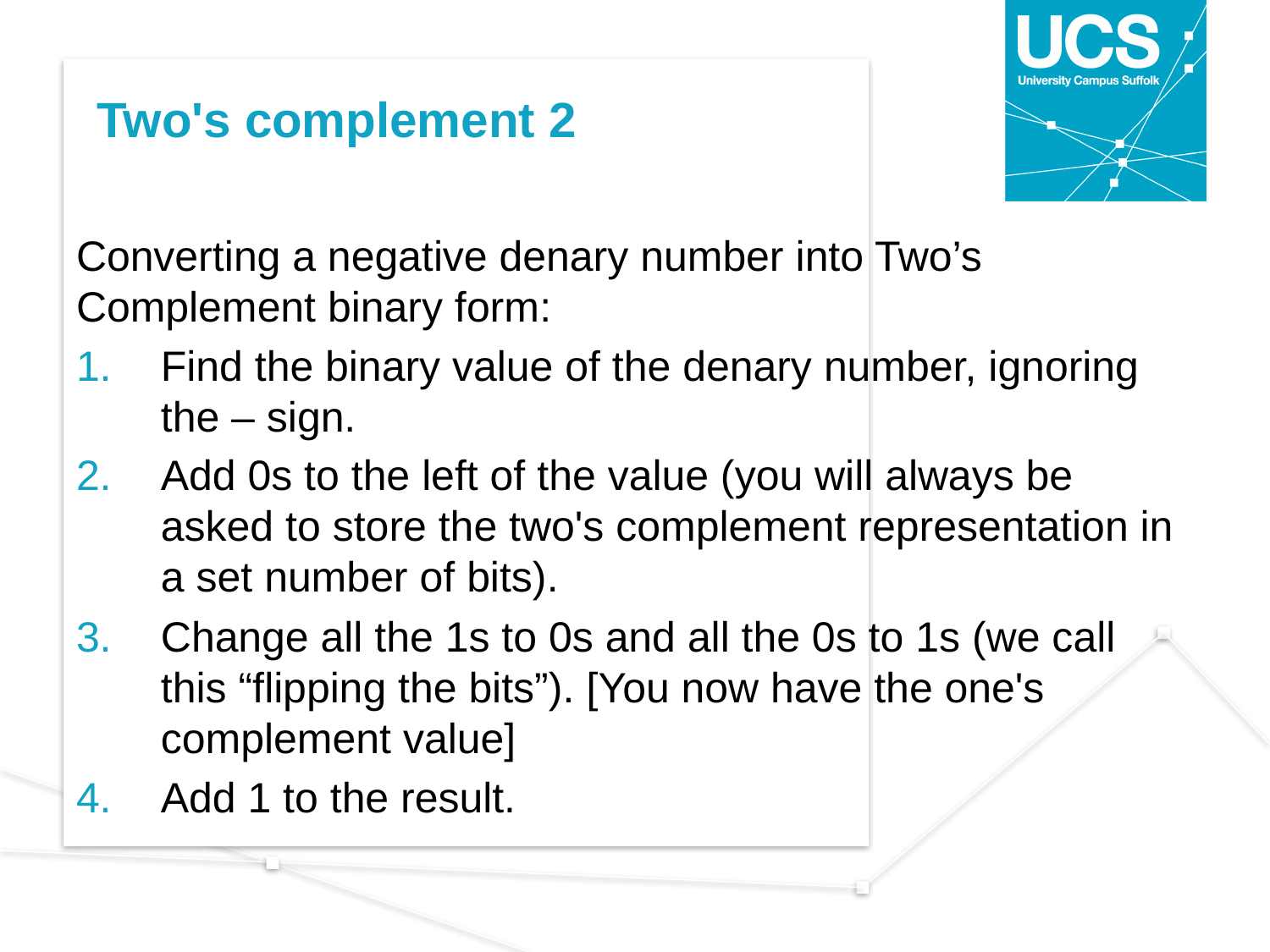

# Two's complement 2
Converting a negative denary number into Two’s Complement binary form:
Find the binary value of the denary number, ignoring the – sign.
Add 0s to the left of the value (you will always be asked to store the two's complement representation in a set number of bits).
Change all the 1s to 0s and all the 0s to 1s (we call this “flipping the bits”). [You now have the one's complement value]
Add 1 to the result.